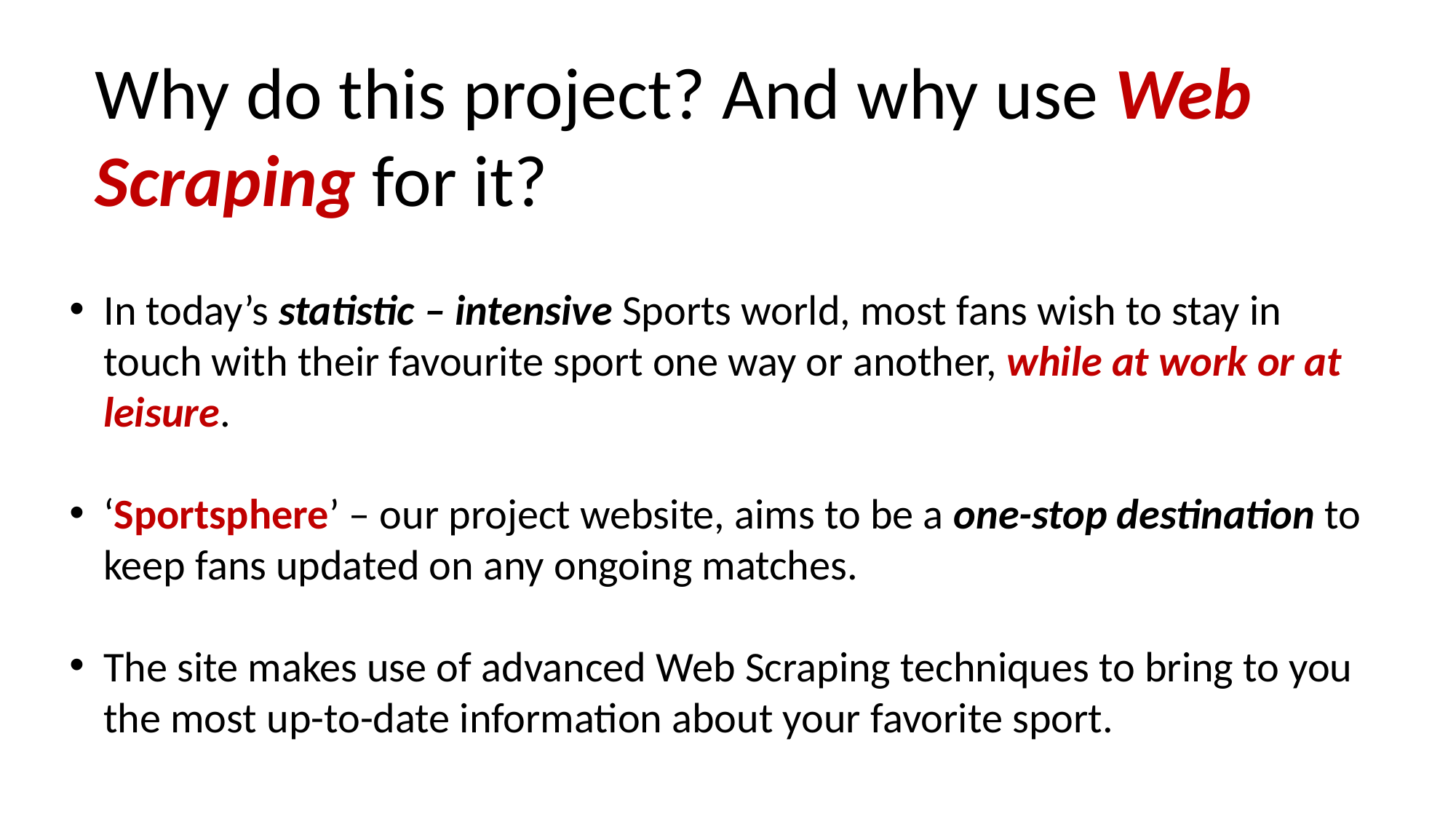

Why do this project? And why use Web Scraping for it?
In today’s statistic – intensive Sports world, most fans wish to stay in touch with their favourite sport one way or another, while at work or at leisure.

‘Sportsphere’ – our project website, aims to be a one-stop destination to keep fans updated on any ongoing matches.

The site makes use of advanced Web Scraping techniques to bring to you the most up-to-date information about your favorite sport.